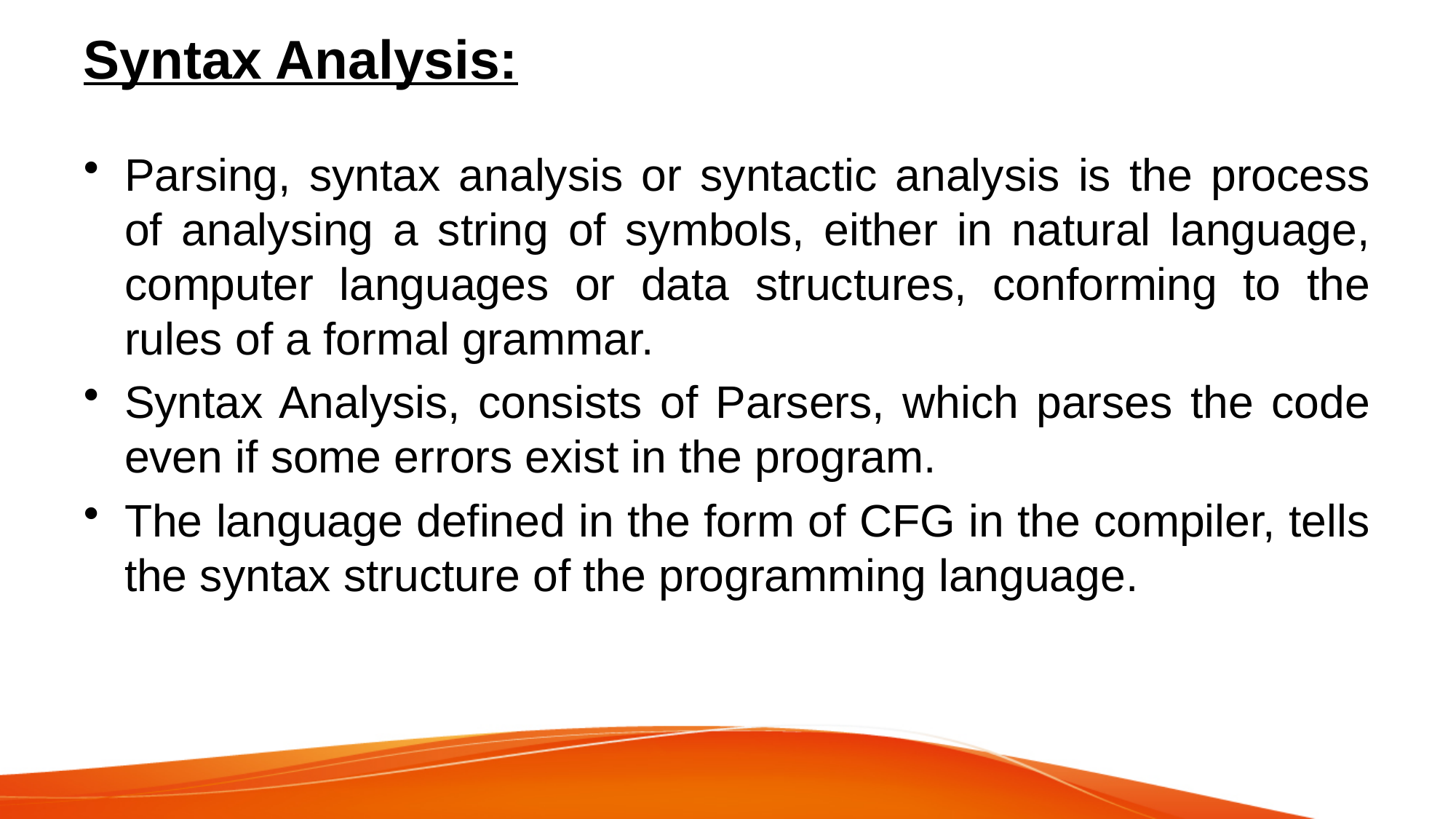

# Syntax Analysis:
Parsing, syntax analysis or syntactic analysis is the process of analysing a string of symbols, either in natural language, computer languages or data structures, conforming to the rules of a formal grammar.
Syntax Analysis, consists of Parsers, which parses the code even if some errors exist in the program.
The language defined in the form of CFG in the compiler, tells the syntax structure of the programming language.